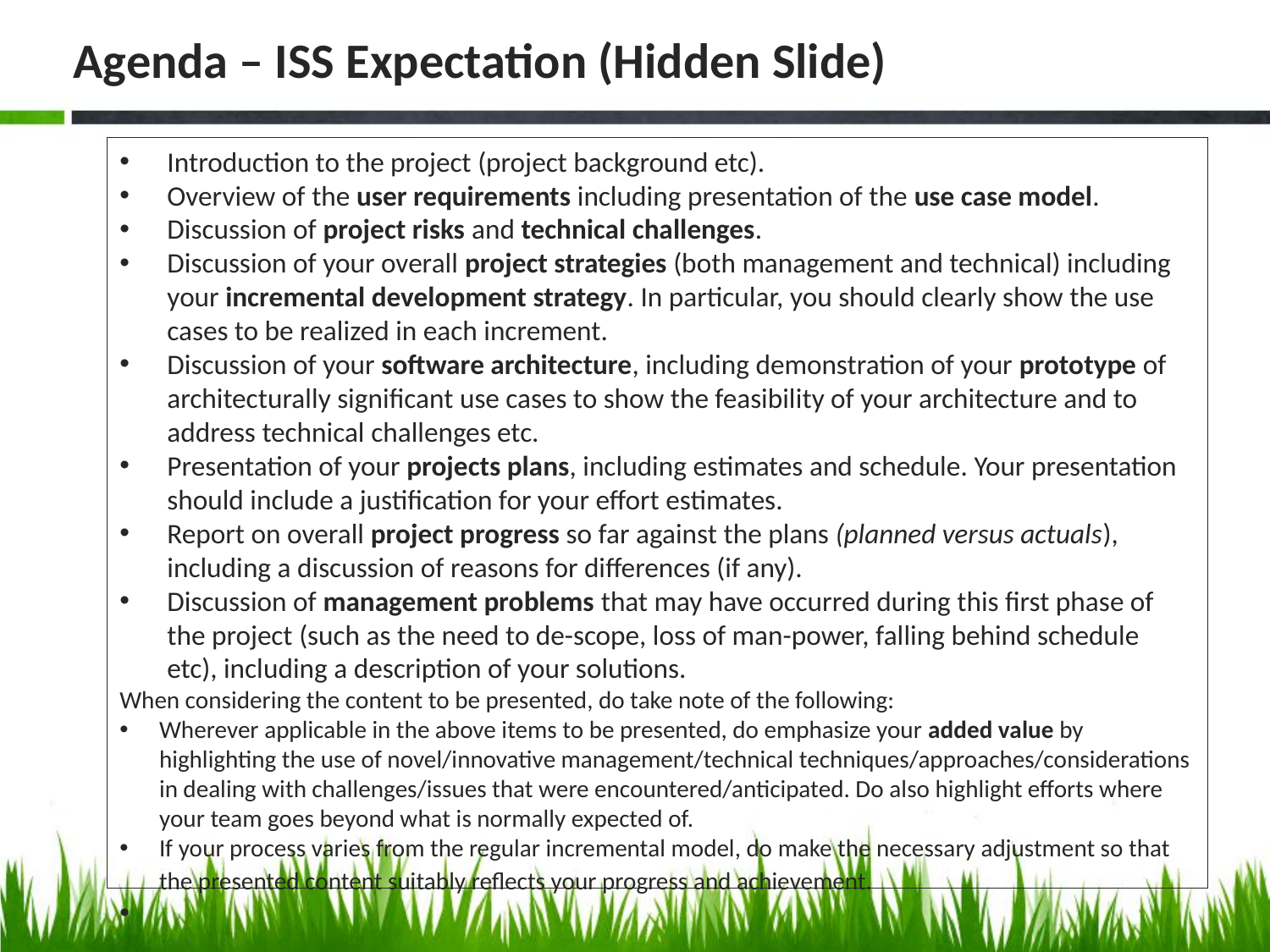

# Agenda – ISS Expectation (Hidden Slide)
Introduction to the project (project background etc).
Overview of the user requirements including presentation of the use case model.
Discussion of project risks and technical challenges.
Discussion of your overall project strategies (both management and technical) including your incremental development strategy. In particular, you should clearly show the use cases to be realized in each increment.
Discussion of your software architecture, including demonstration of your prototype of architecturally significant use cases to show the feasibility of your architecture and to address technical challenges etc.
Presentation of your projects plans, including estimates and schedule. Your presentation should include a justification for your effort estimates.
Report on overall project progress so far against the plans (planned versus actuals), including a discussion of reasons for differences (if any).
Discussion of management problems that may have occurred during this first phase of the project (such as the need to de-scope, loss of man-power, falling behind schedule etc), including a description of your solutions.
When considering the content to be presented, do take note of the following:
Wherever applicable in the above items to be presented, do emphasize your added value by highlighting the use of novel/innovative management/technical techniques/approaches/considerations in dealing with challenges/issues that were encountered/anticipated. Do also highlight efforts where your team goes beyond what is normally expected of.
If your process varies from the regular incremental model, do make the necessary adjustment so that the presented content suitably reflects your progress and achievement.